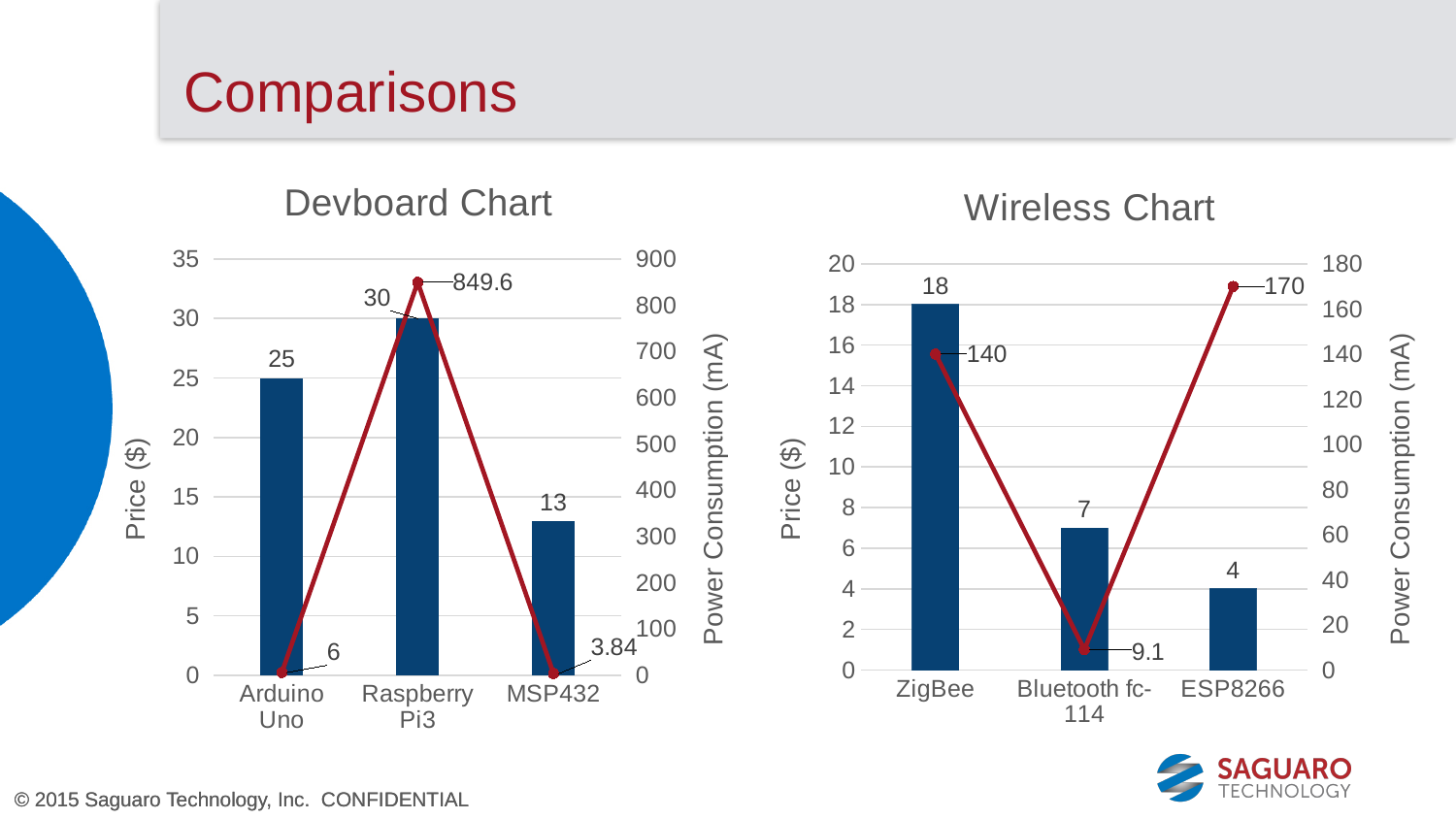

# Comparisons

### Chart: Devboard Chart

| Category | Price ($) | #REF! |
|---|---|---|
| Arduino Uno | 25.0 | 6.0 |
| Raspberry Pi3 | 30.0 | 849.6 |
| MSP432 | 13.0 | 3.84 |

### Chart: Wireless Chart

| Category | Price ($) | Passive Consumption (mA) |
|---|---|---|
| ZigBee | 18.0 | 140.0 |
| Bluetooth fc-114 | 7.0 | 9.1 |
| ESP8266 | 4.0 | 170.0 |